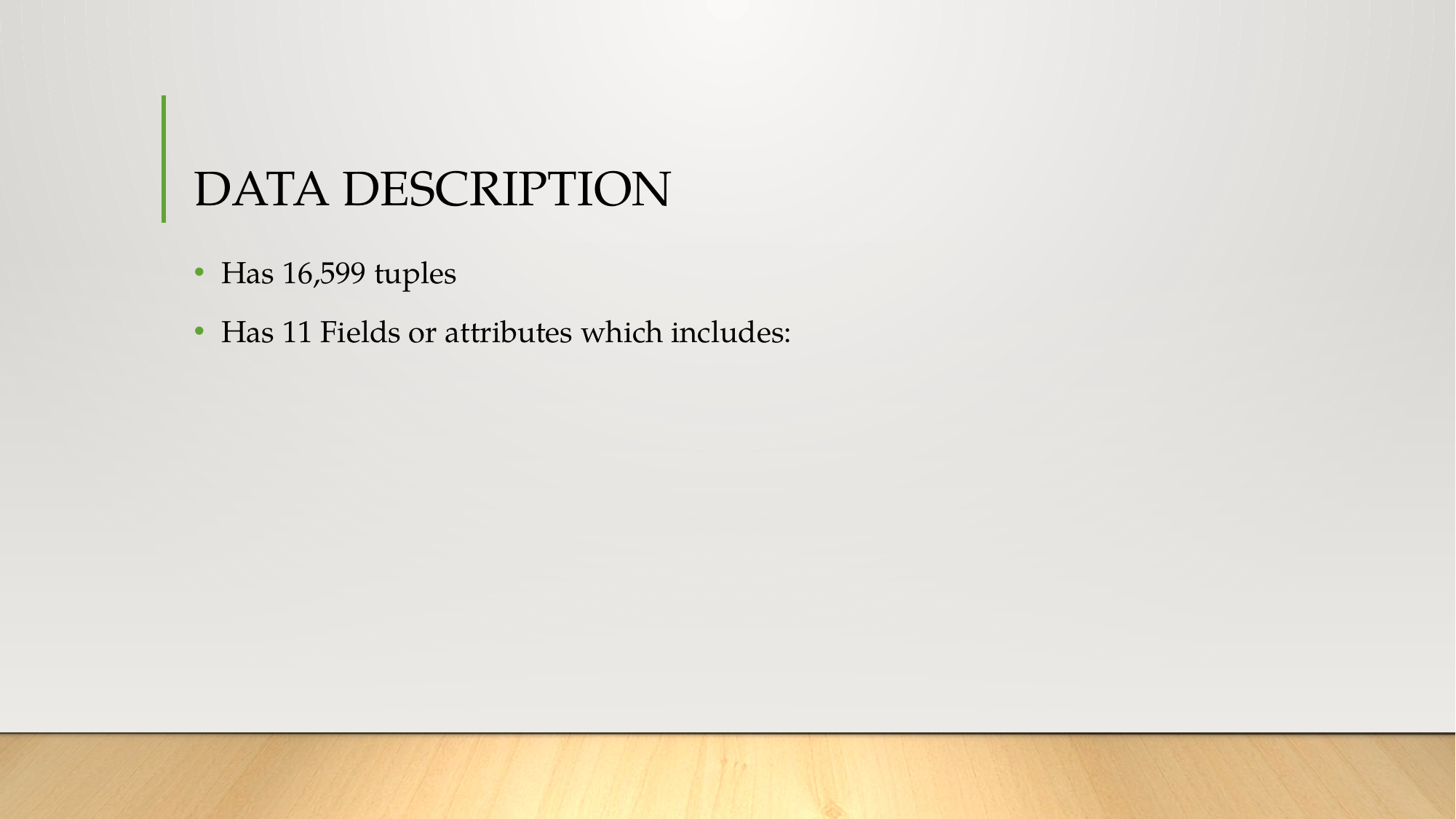

# DATA DESCRIPTION
Has 16,599 tuples
Has 11 Fields or attributes which includes: